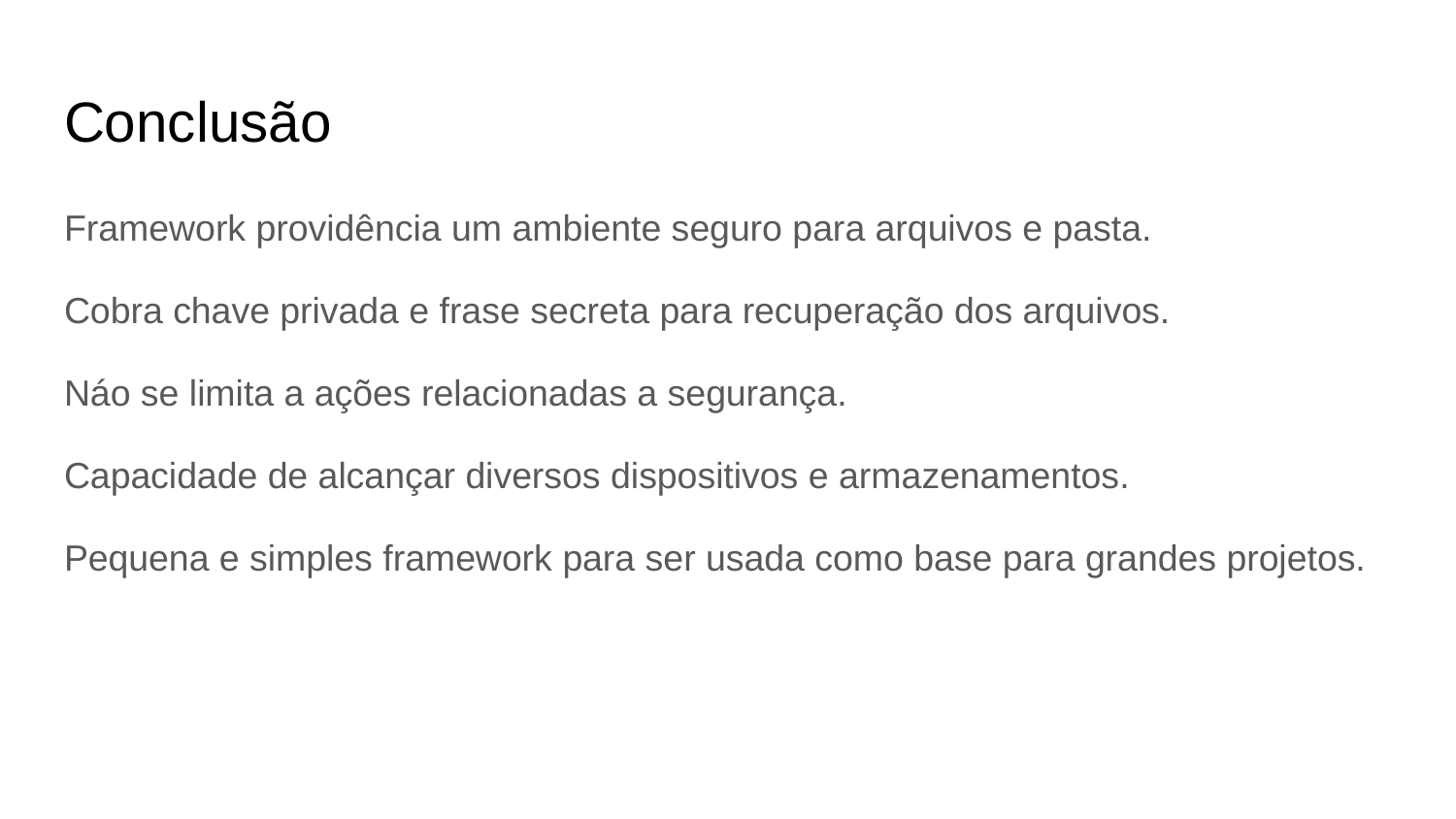

# Conclusão
Framework providência um ambiente seguro para arquivos e pasta.
Cobra chave privada e frase secreta para recuperação dos arquivos.
Náo se limita a ações relacionadas a segurança.
Capacidade de alcançar diversos dispositivos e armazenamentos.
Pequena e simples framework para ser usada como base para grandes projetos.